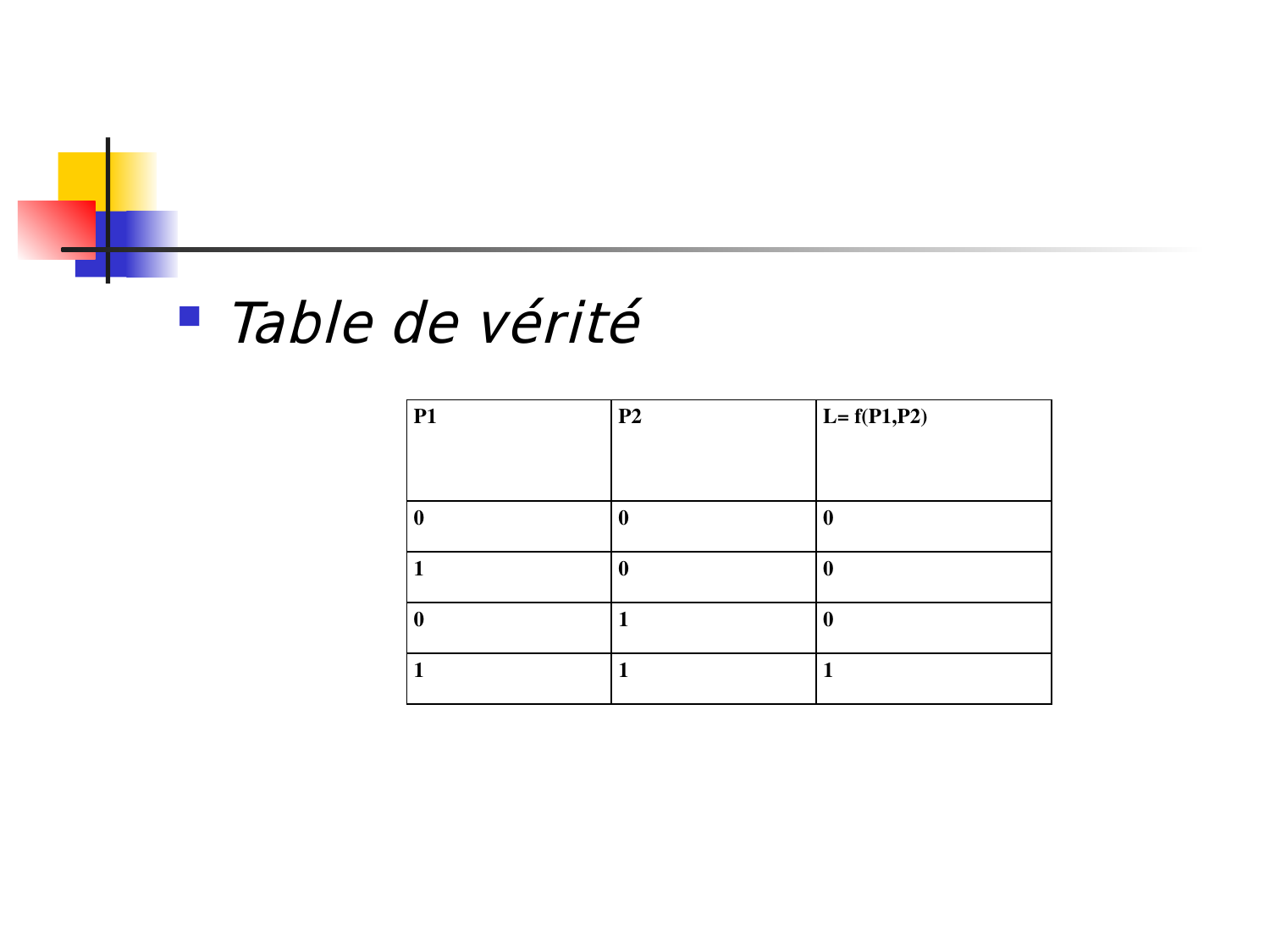

#
Table de vérité

| P1 | P2 | L= f(P1,P2) |
| --- | --- | --- |
| 0 | 0 | 0 |
| 1 | 0 | 0 |
| 0 | 1 | 0 |
| 1 | 1 | 1 |